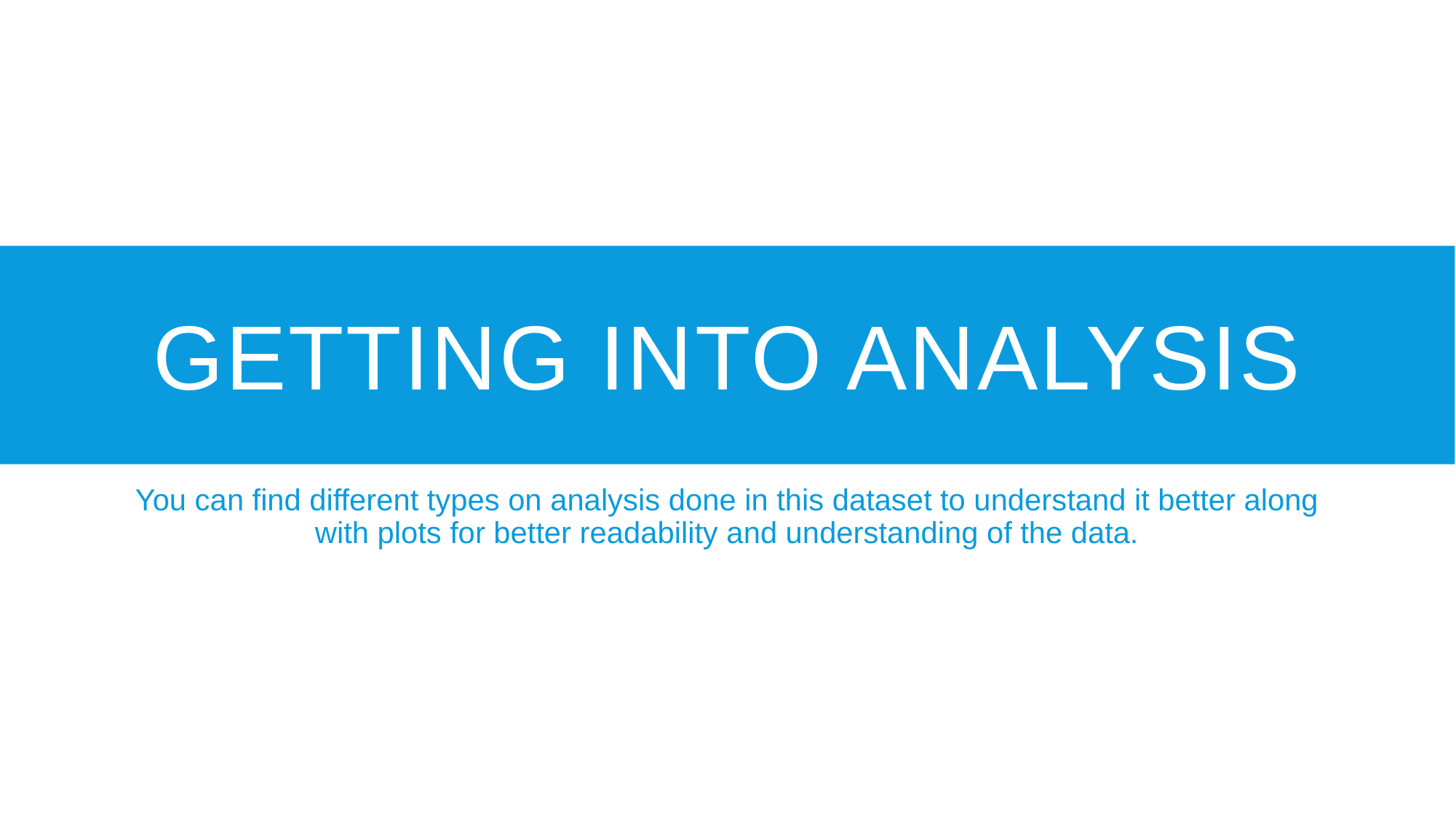

# Getting into analysis
You can find different types on analysis done in this dataset to understand it better along with plots for better readability and understanding of the data.